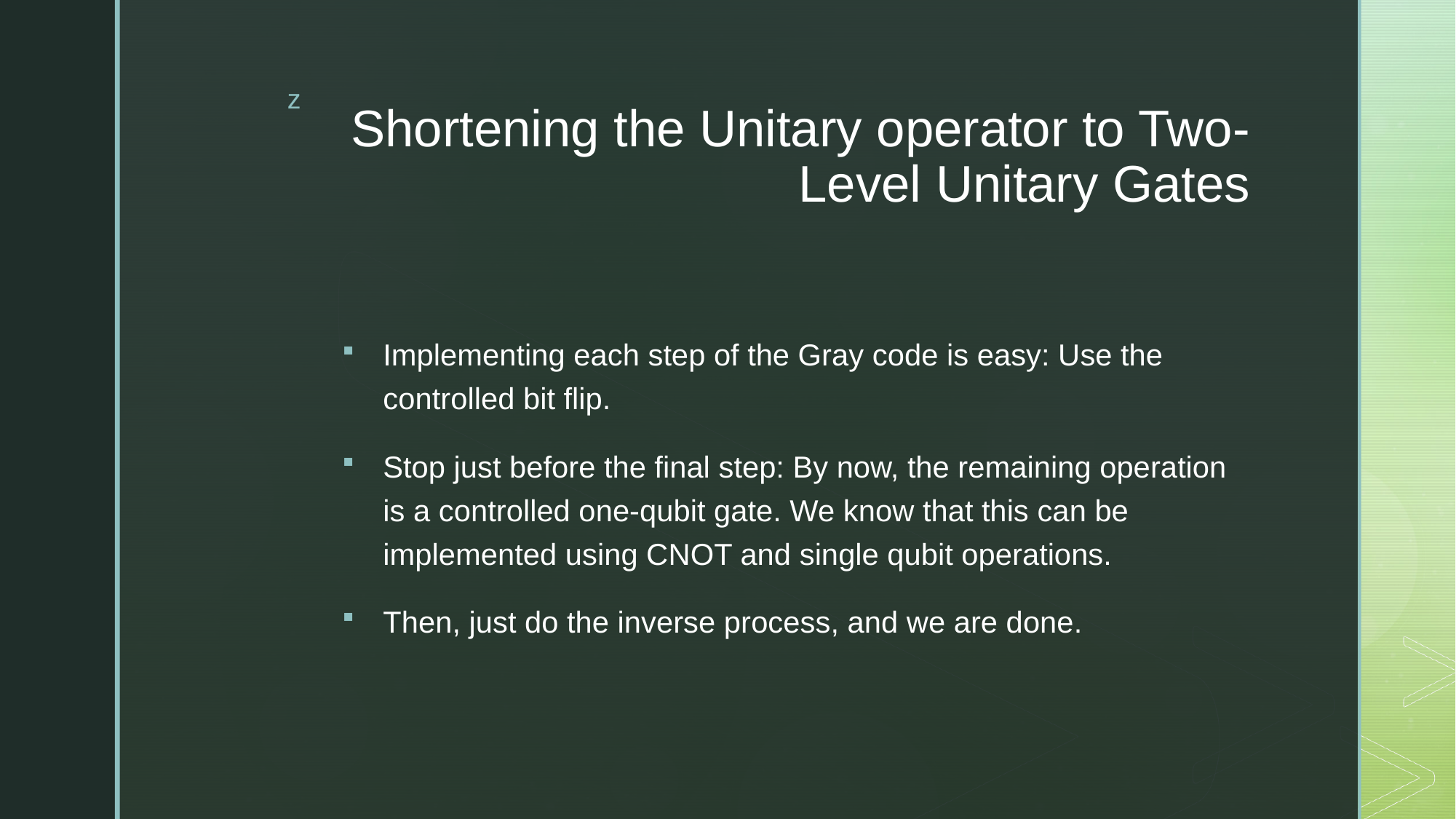

# Shortening the Unitary operator to Two-Level Unitary Gates
Implementing each step of the Gray code is easy: Use the controlled bit flip.
Stop just before the final step: By now, the remaining operation is a controlled one-qubit gate. We know that this can be implemented using CNOT and single qubit operations.
Then, just do the inverse process, and we are done.